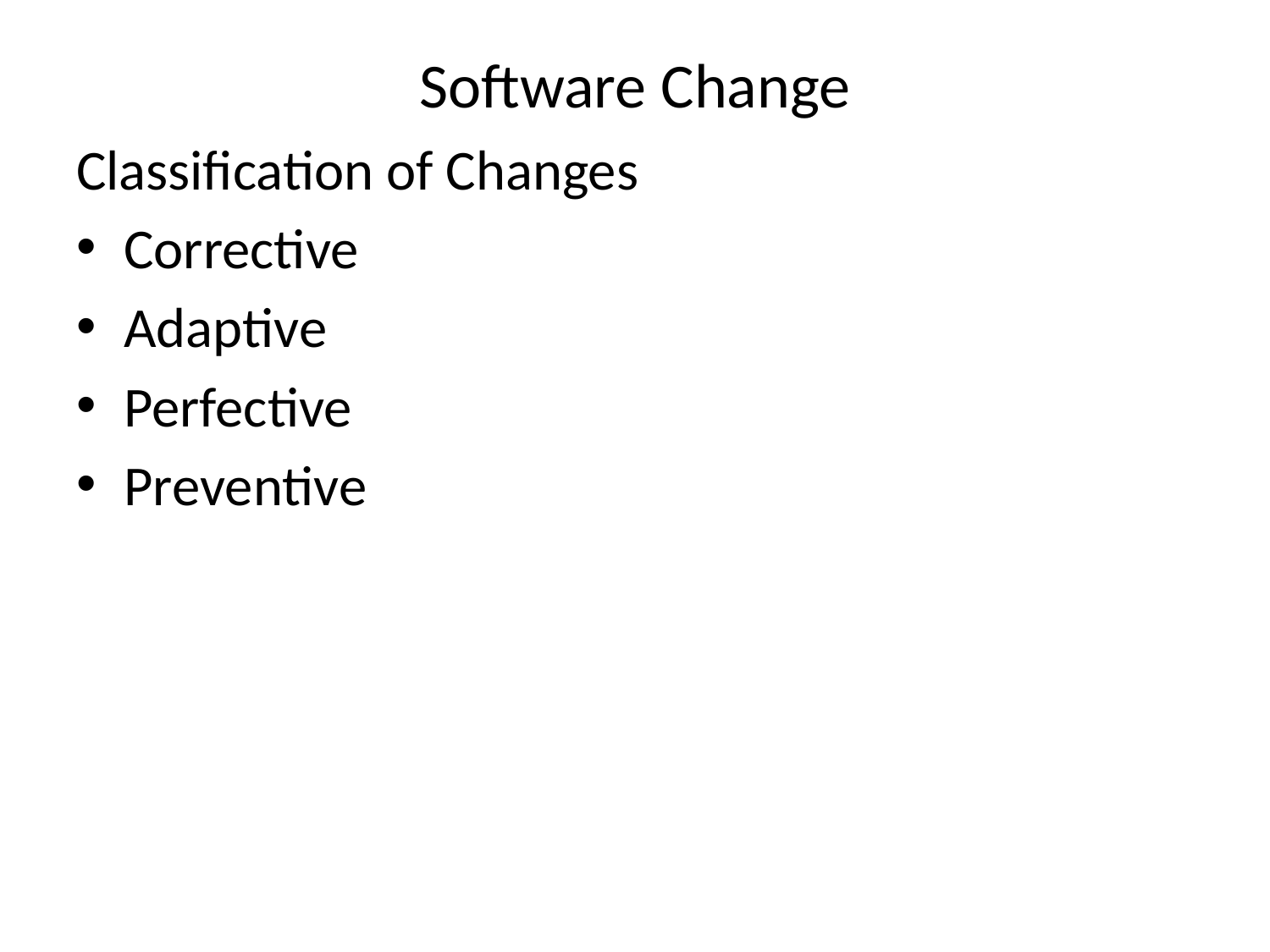

# Software Change
Classification of Changes
Corrective
Adaptive
Perfective
Preventive